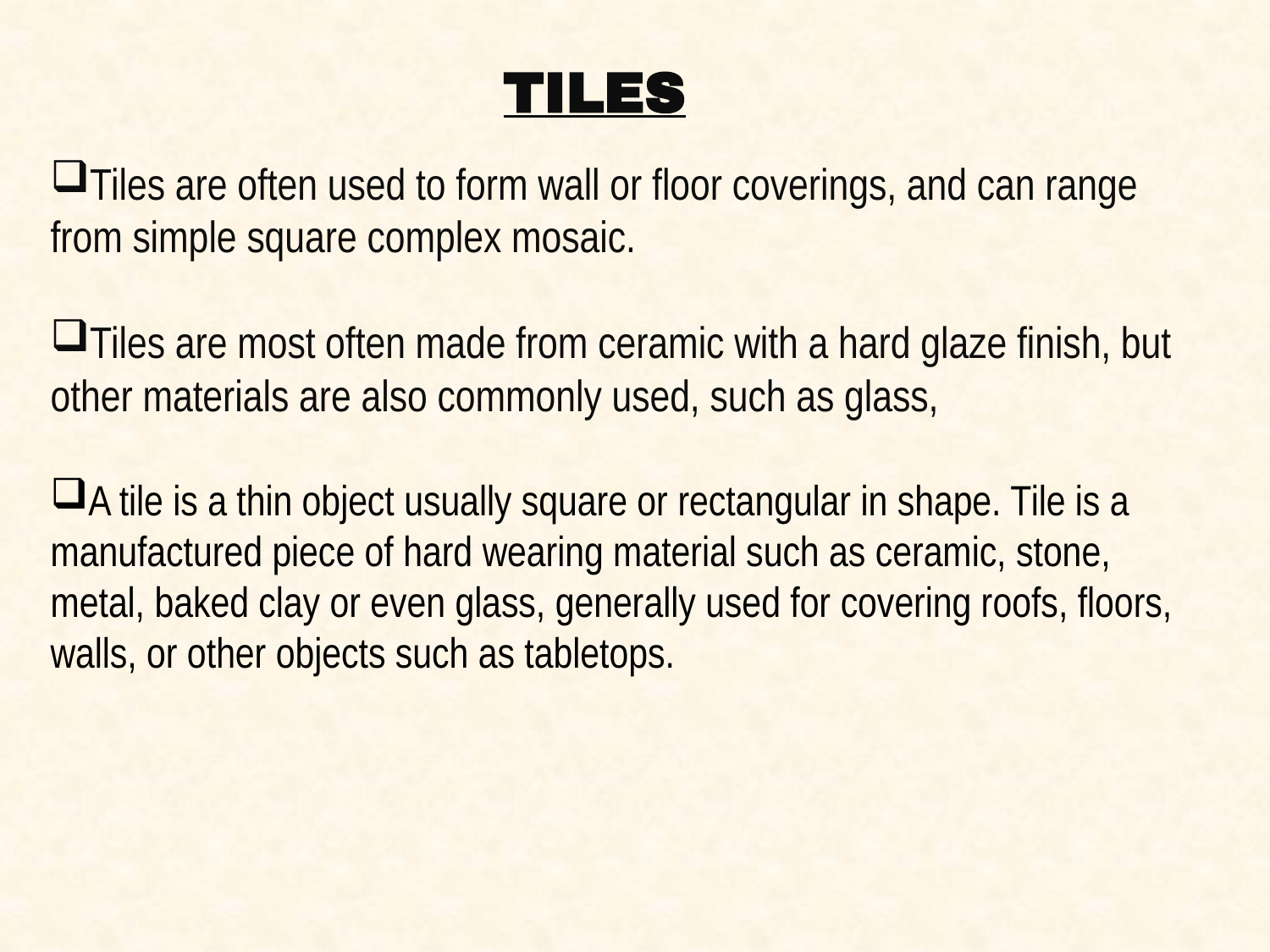

TILES
Tiles are often used to form wall or floor coverings, and can range from simple square complex mosaic.

Tiles are most often made from ceramic with a hard glaze finish, but other materials are also commonly used, such as glass,

A tile is a thin object usually square or rectangular in shape. Tile is a manufactured piece of hard wearing material such as ceramic, stone, metal, baked clay or even glass, generally used for covering roofs, floors, walls, or other objects such as tabletops.